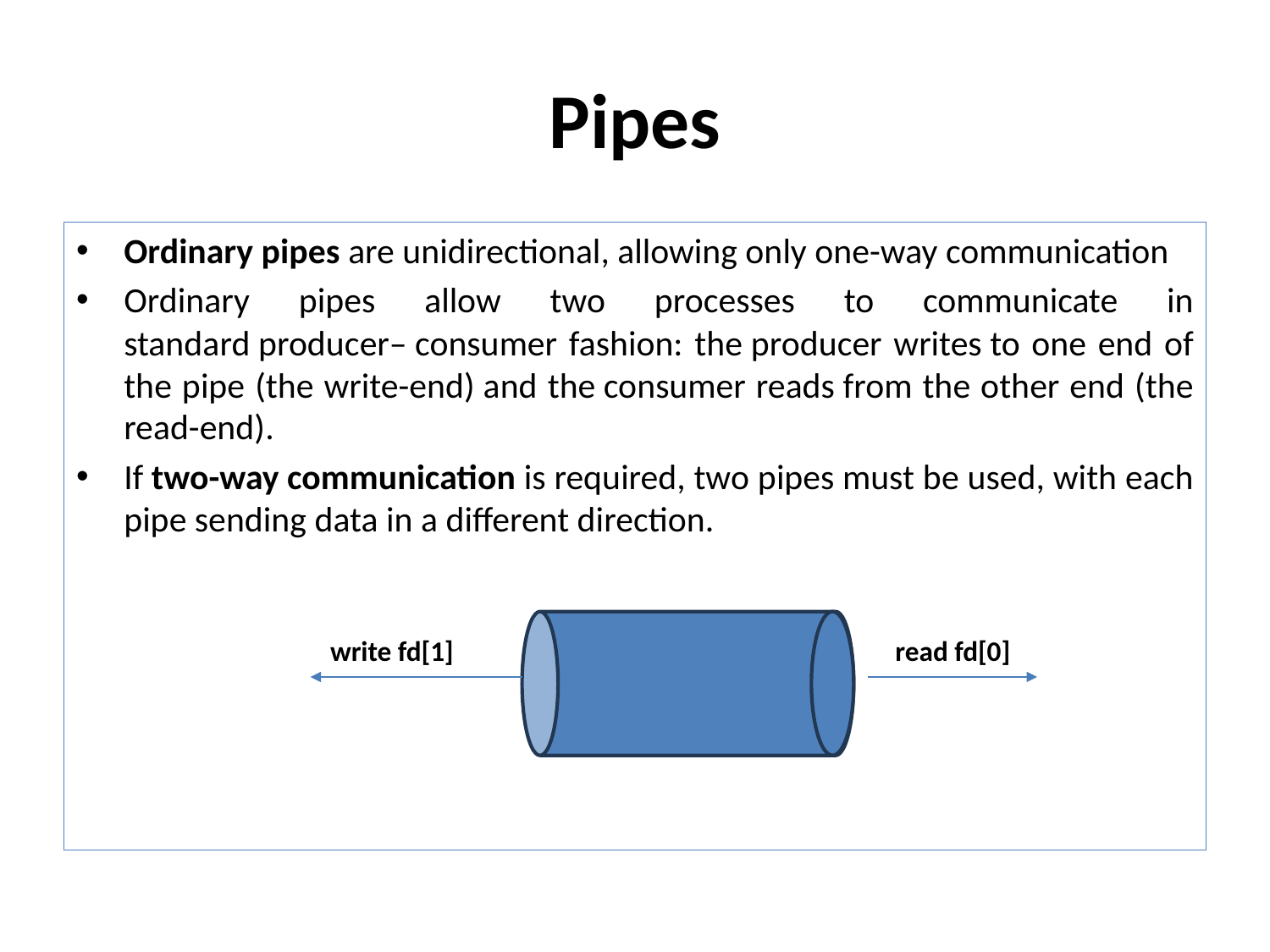

# Pipes
Ordinary pipes are unidirectional, allowing only one-way communication
Ordinary pipes allow two processes to communicate in standard producer– consumer fashion: the producer writes to one end of the pipe (the write-end) and the consumer reads from the other end (the read-end).
If two-way communication is required, two pipes must be used, with each pipe sending data in a different direction.

write fd[1]				         read fd[0]